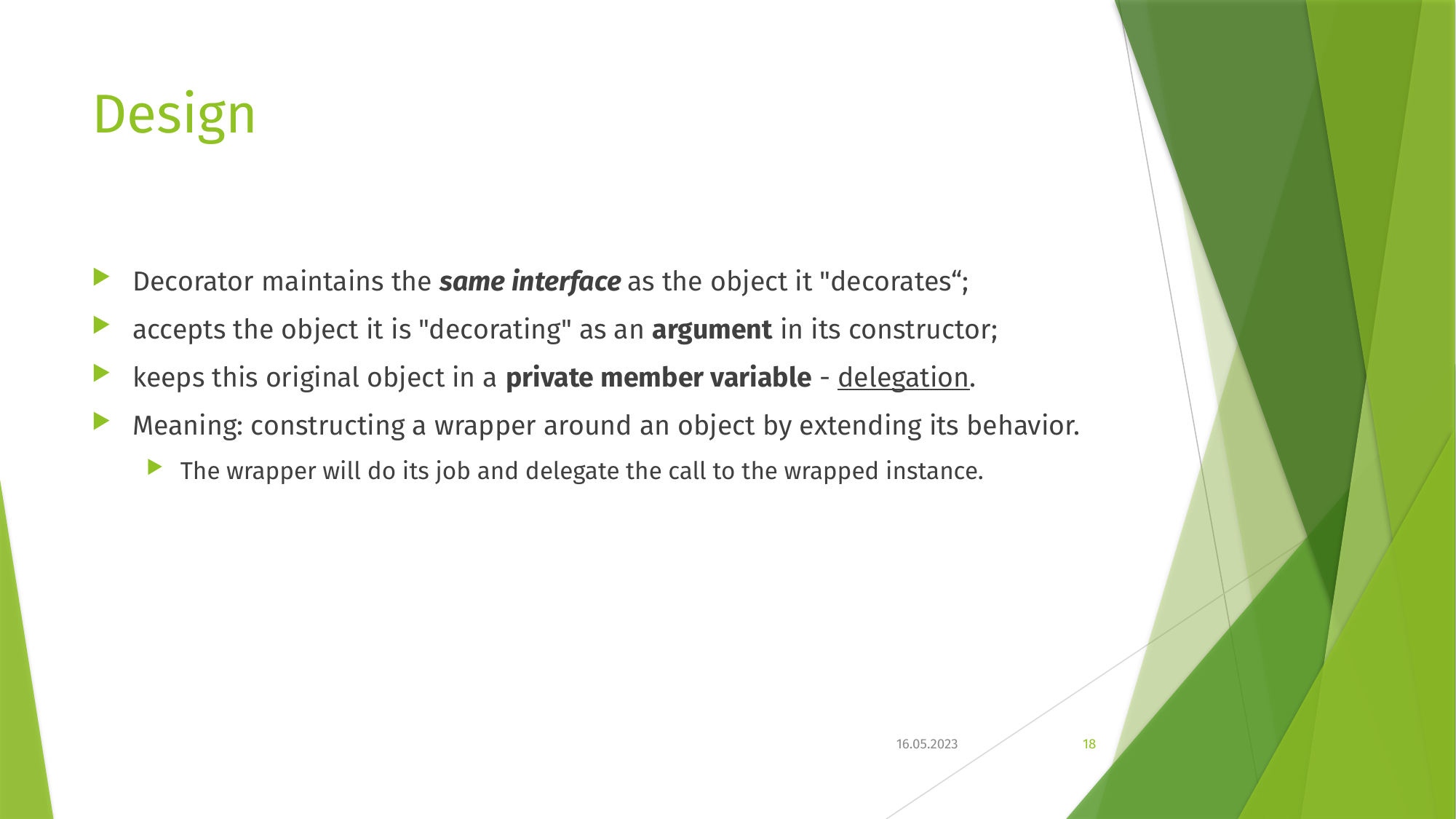

# Design
Decorator maintains the same interface as the object it "decorates“;
accepts the object it is "decorating" as an argument in its constructor;
keeps this original object in a private member variable - delegation.
Meaning: constructing a wrapper around an object by extending its behavior.
The wrapper will do its job and delegate the call to the wrapped instance.

16.05.2023
18